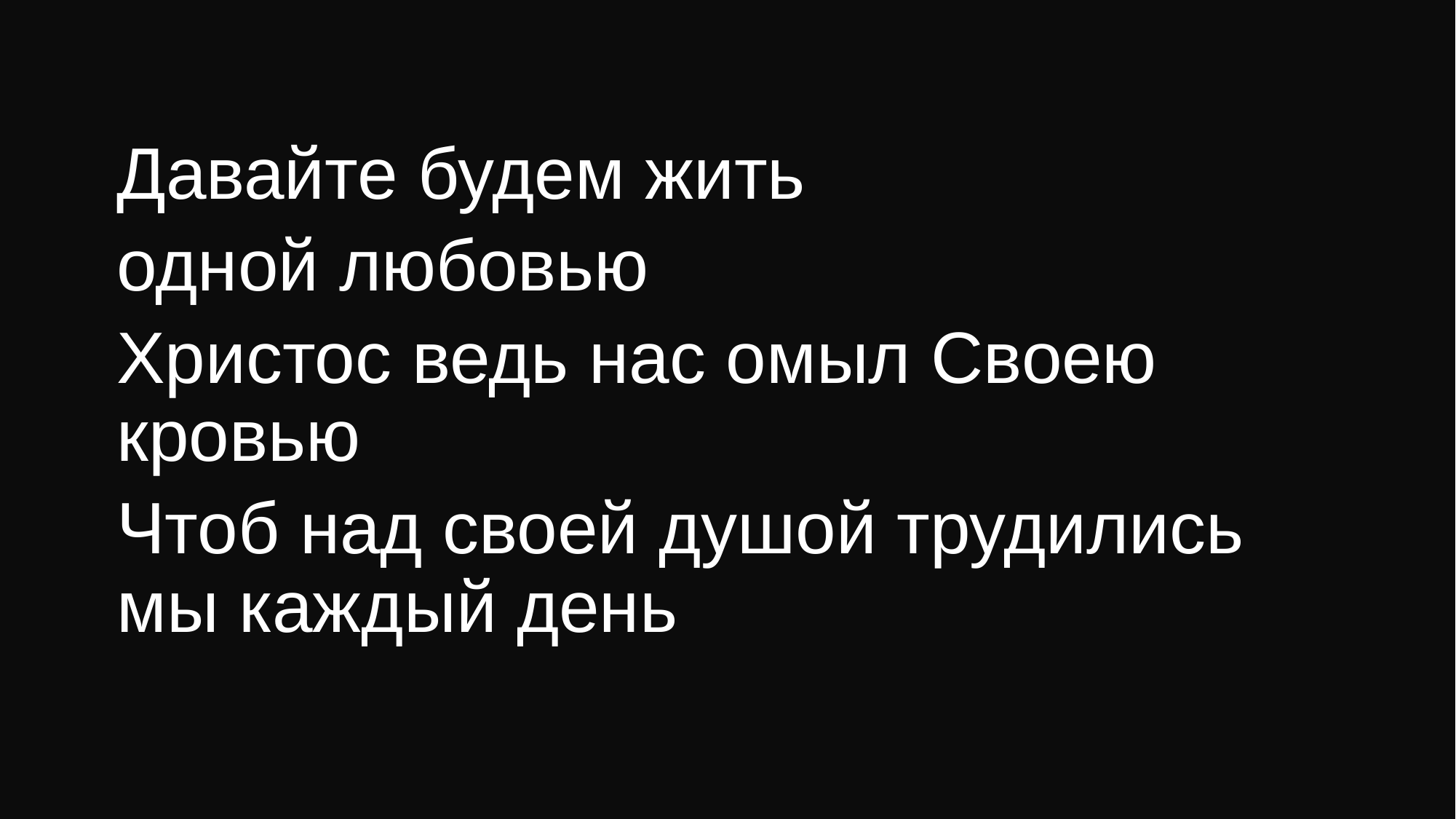

Давайте будем жить
одной любовью
Христос ведь нас омыл Своею кровью
Чтоб над своей душой трудились мы каждый день